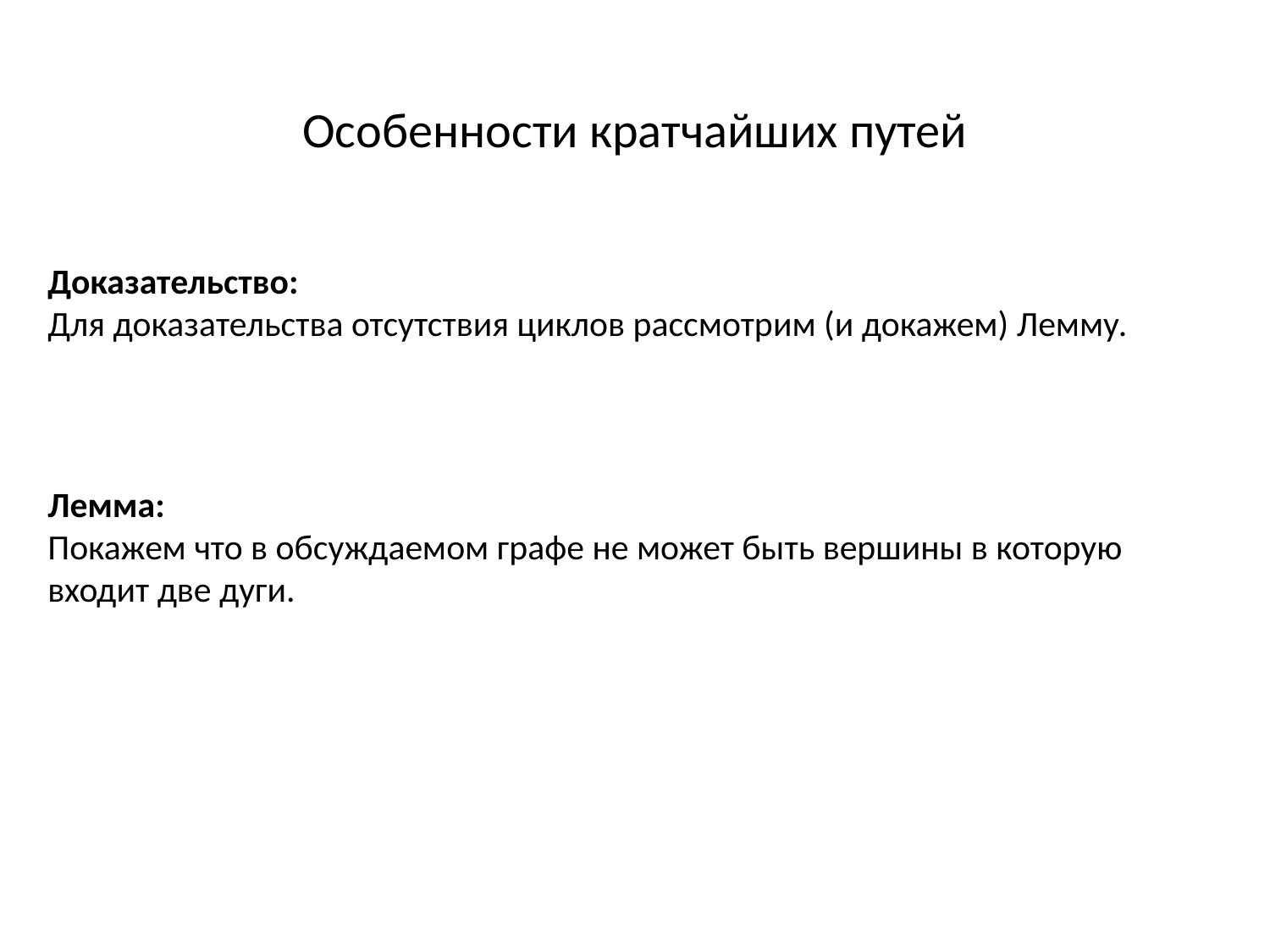

Особенности кратчайших путей
Доказательство:
Для доказательства отсутствия циклов рассмотрим (и докажем) Лемму.
Лемма:
Покажем что в обсуждаемом графе не может быть вершины в которую входит две дуги.